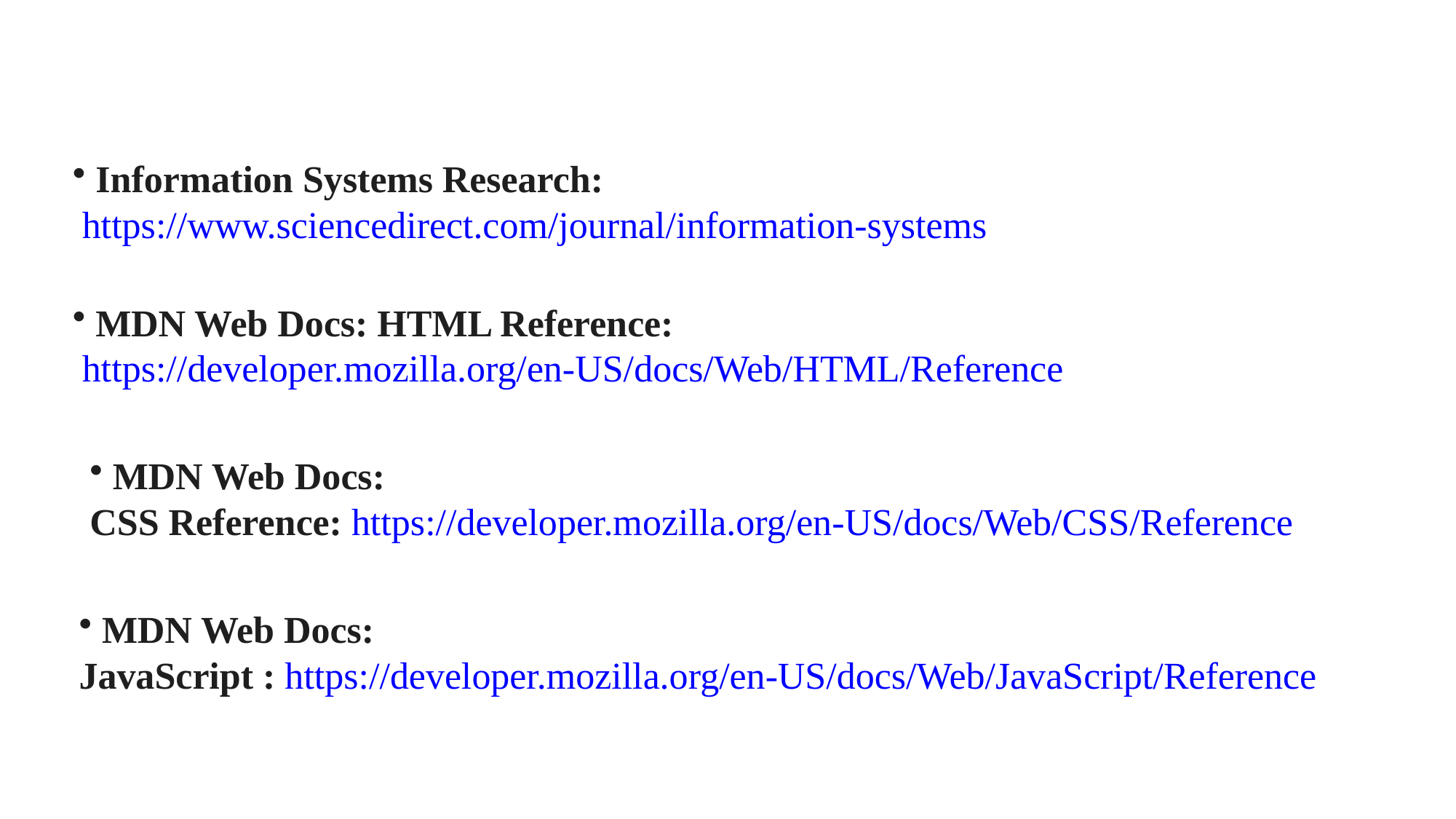

# REFERENCES

 Information Systems Research:
 https://www.sciencedirect.com/journal/information-systems

 MDN Web Docs: HTML Reference:
 https://developer.mozilla.org/en-US/docs/Web/HTML/Reference

 MDN Web Docs:
CSS Reference: https://developer.mozilla.org/en-US/docs/Web/CSS/Reference

 MDN Web Docs:
JavaScript : https://developer.mozilla.org/en-US/docs/Web/JavaScript/Reference